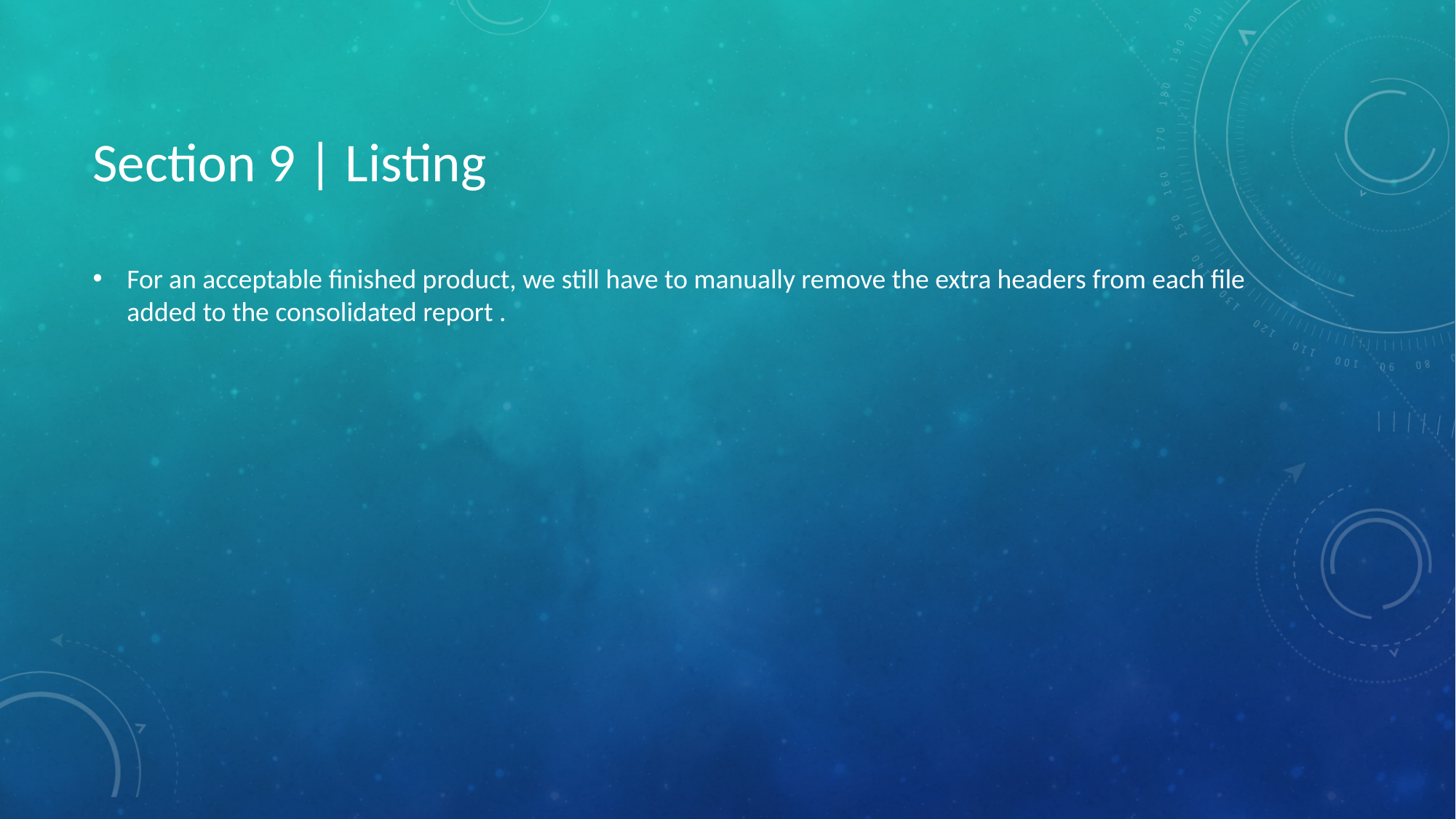

# Section 9 | Listing
For an acceptable finished product, we still have to manually remove the extra headers from each file added to the consolidated report .